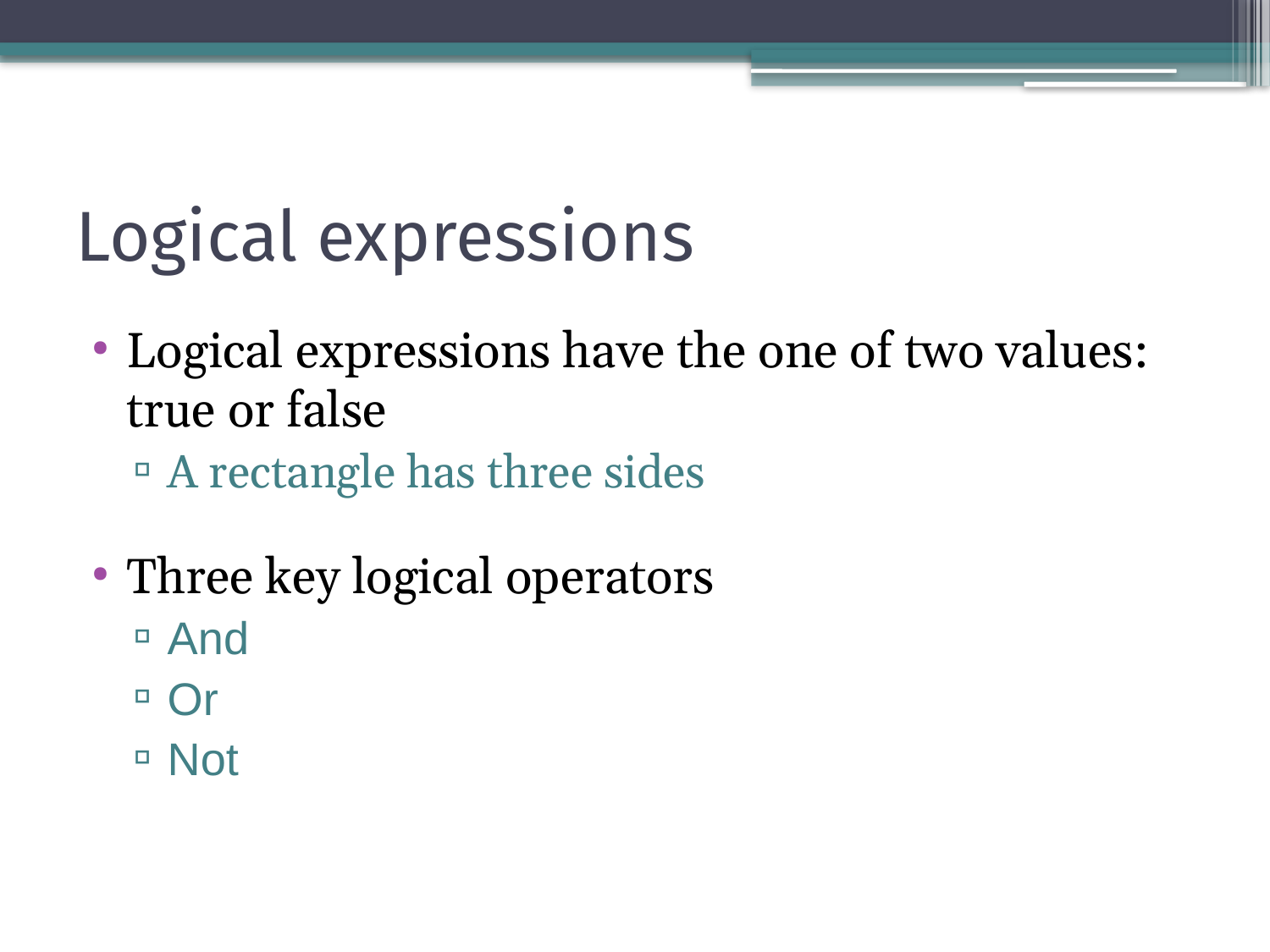

# Logical expressions
Logical expressions have the one of two values: true or false
A rectangle has three sides

Three key logical operators
And
Or
Not